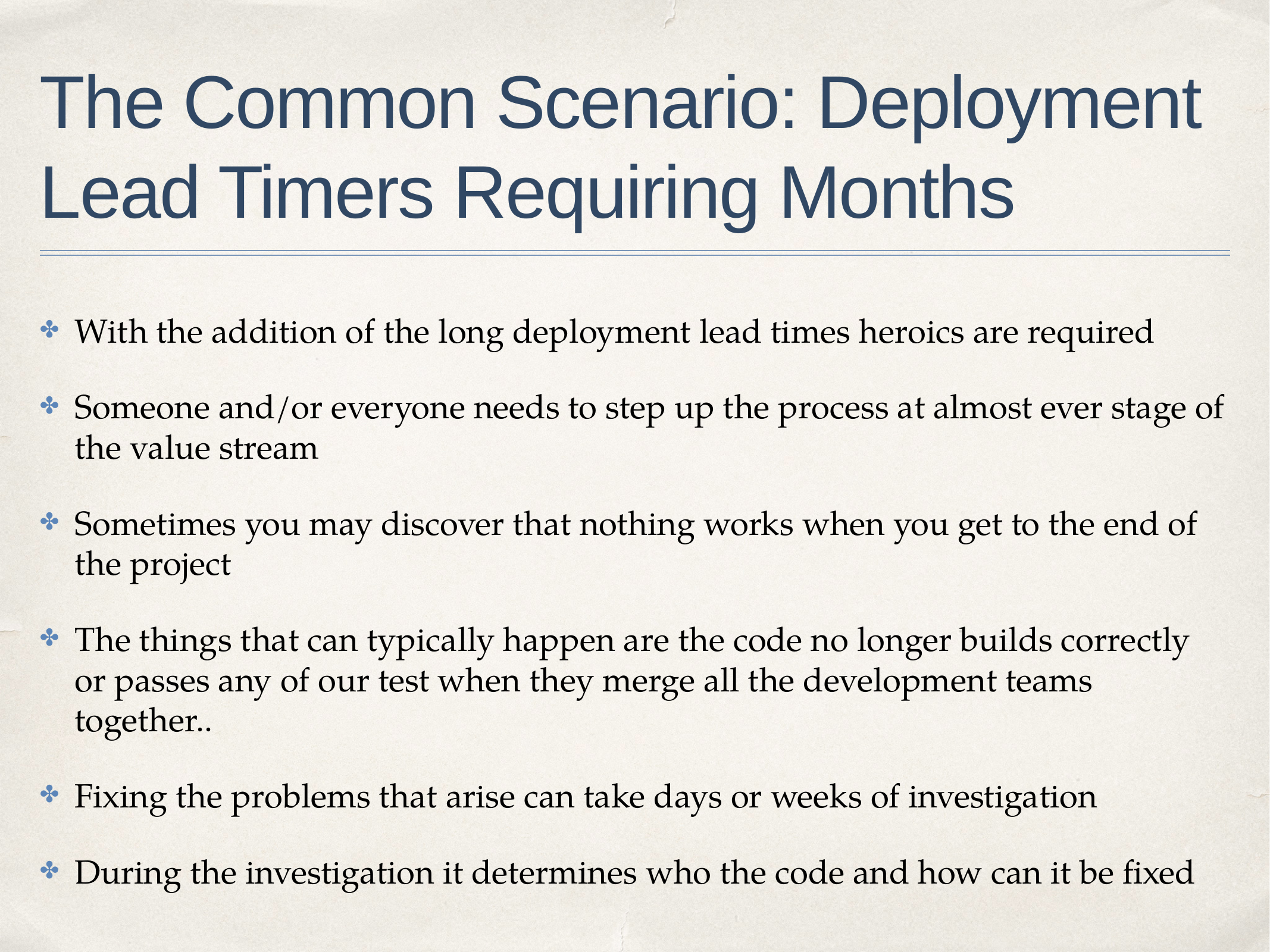

# The Common Scenario: Deployment Lead Timers Requiring Months
With the addition of the long deployment lead times heroics are required
Someone and/or everyone needs to step up the process at almost ever stage of the value stream
Sometimes you may discover that nothing works when you get to the end of the project
The things that can typically happen are the code no longer builds correctly or passes any of our test when they merge all the development teams together..
Fixing the problems that arise can take days or weeks of investigation
During the investigation it determines who the code and how can it be fixed